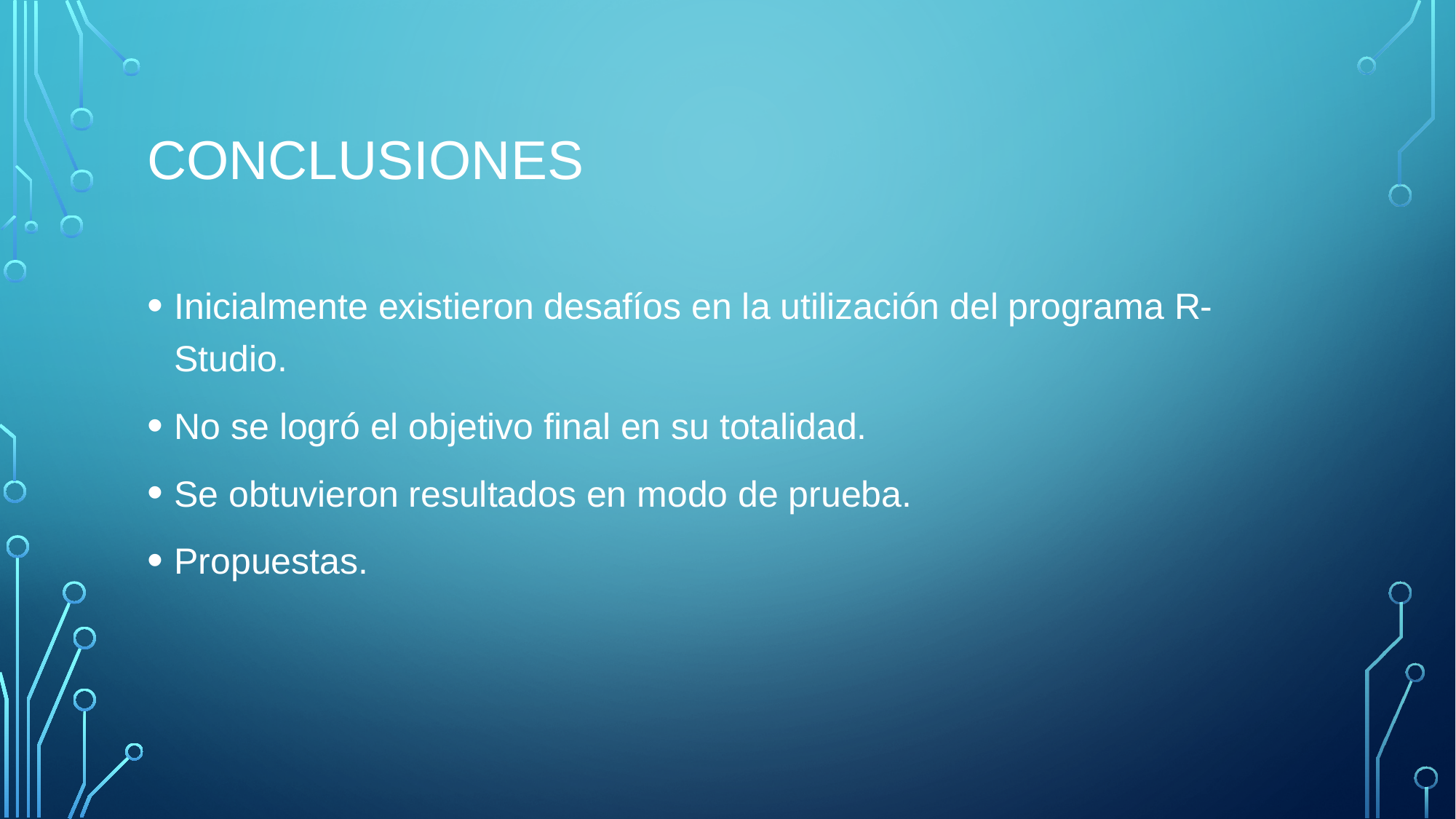

# conclusiones
Inicialmente existieron desafíos en la utilización del programa R-Studio.
No se logró el objetivo final en su totalidad.
Se obtuvieron resultados en modo de prueba.
Propuestas.